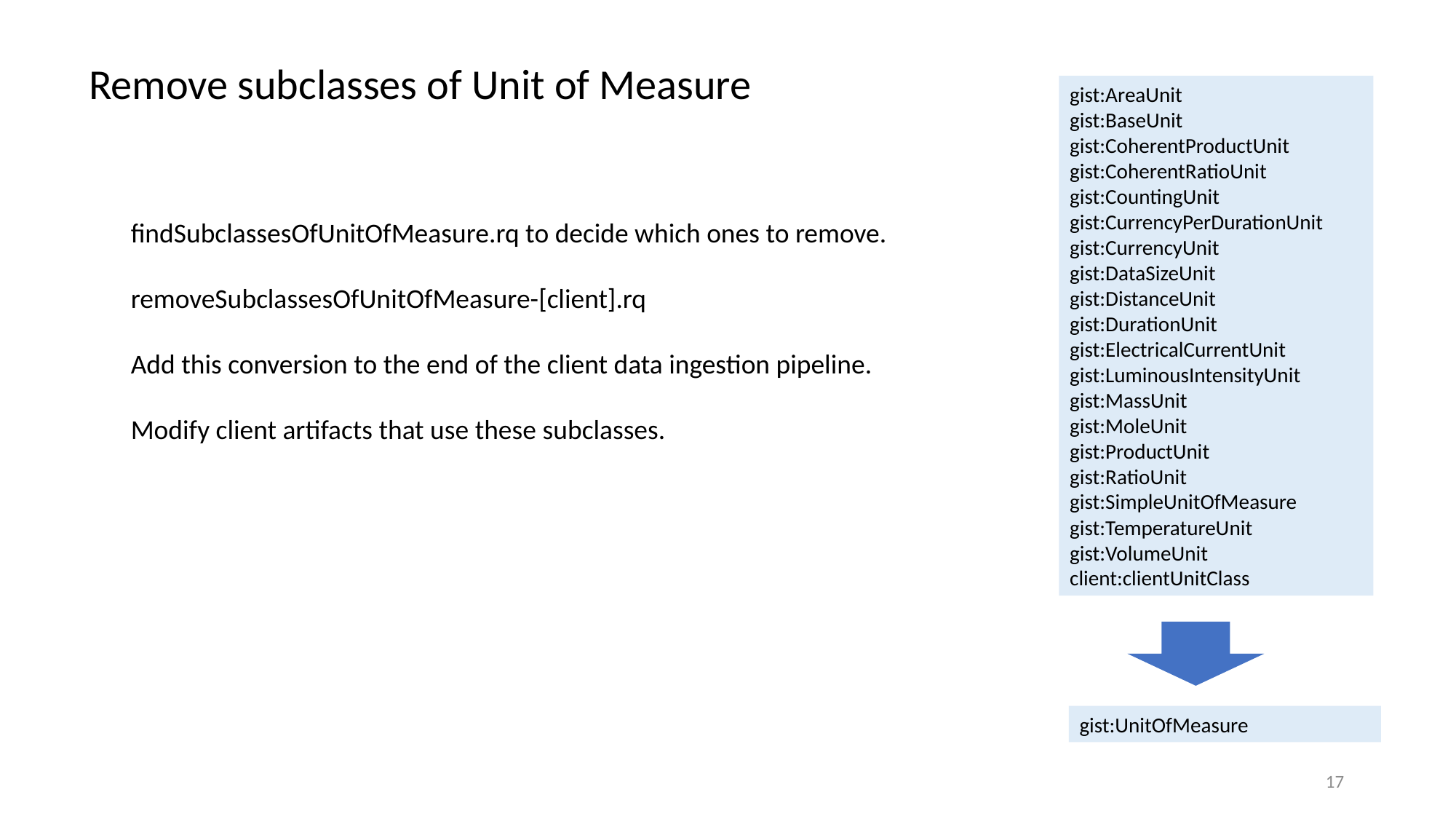

Remove subclasses of Unit of Measure
gist:AreaUnit
gist:BaseUnit
gist:CoherentProductUnit
gist:CoherentRatioUnit
gist:CountingUnit
gist:CurrencyPerDurationUnit
gist:CurrencyUnit
gist:DataSizeUnit
gist:DistanceUnit
gist:DurationUnit
gist:ElectricalCurrentUnit
gist:LuminousIntensityUnit
gist:MassUnit
gist:MoleUnit
gist:ProductUnit
gist:RatioUnit
gist:SimpleUnitOfMeasure
gist:TemperatureUnit
gist:VolumeUnit
client:clientUnitClass
findSubclassesOfUnitOfMeasure.rq to decide which ones to remove.

removeSubclassesOfUnitOfMeasure-[client].rq

Add this conversion to the end of the client data ingestion pipeline.

Modify client artifacts that use these subclasses.

gist:UnitOfMeasure
17